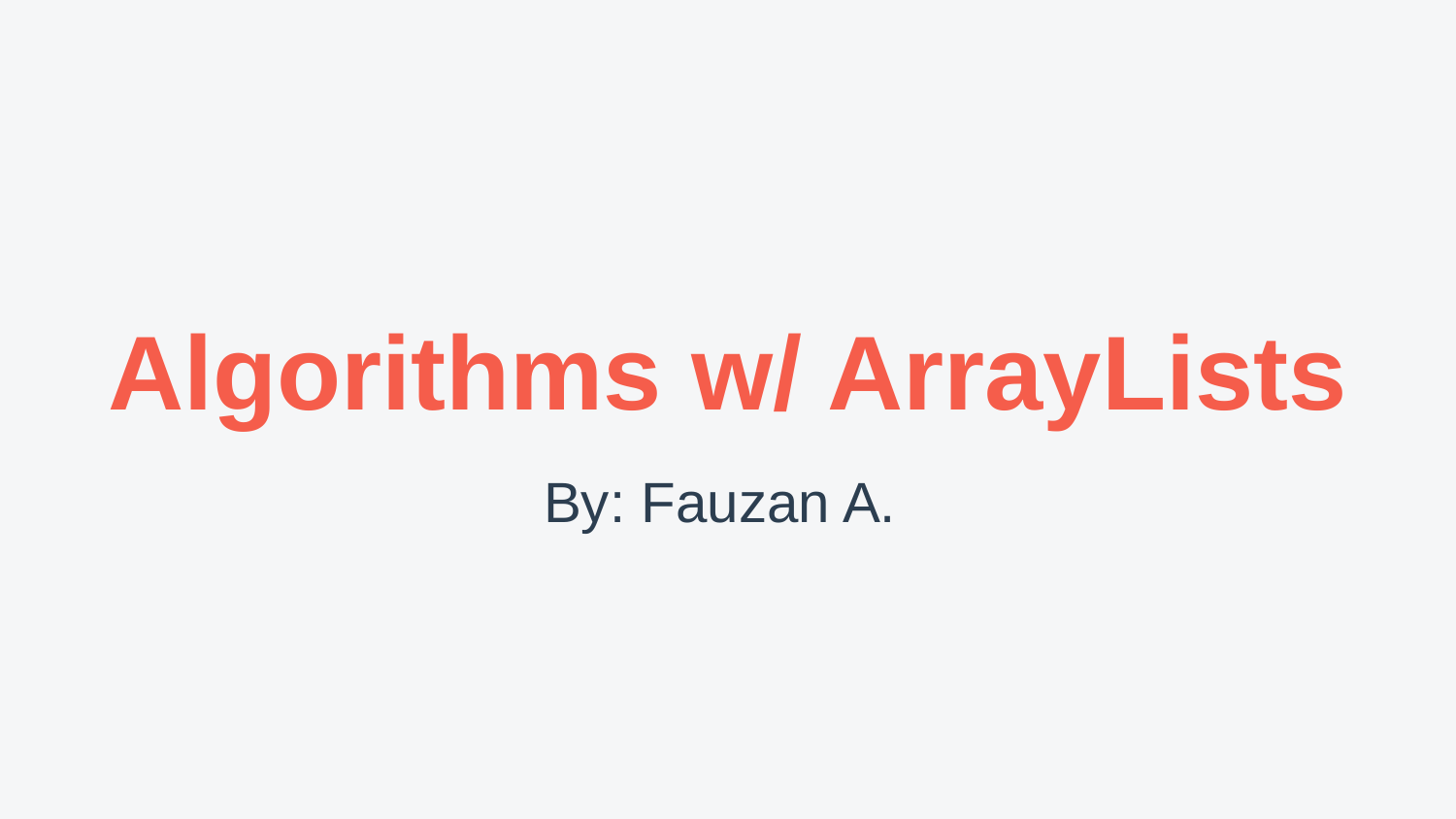

# Algorithms w/ ArrayLists
By: Fauzan A.